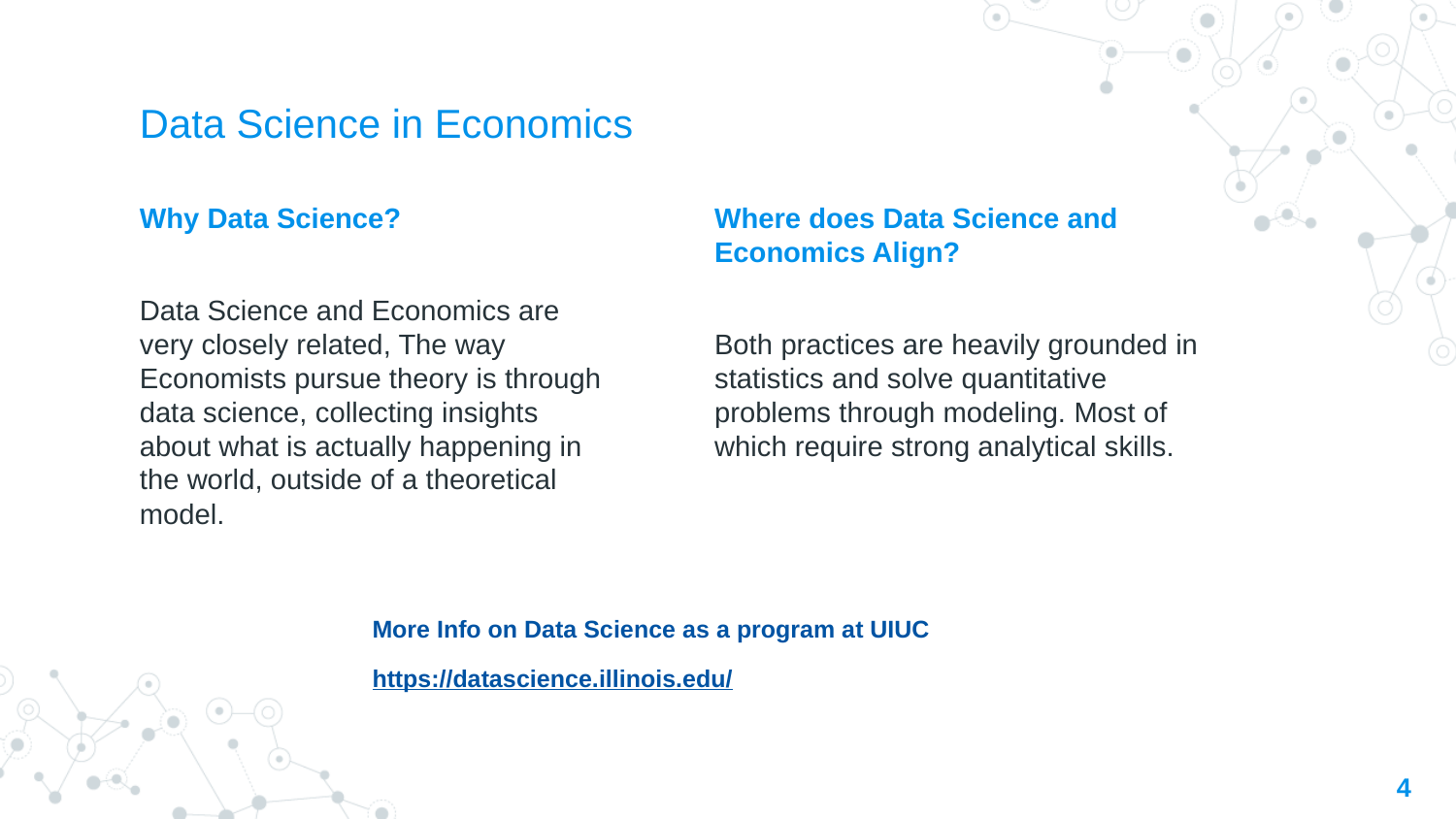

# Data Science in Economics
Why Data Science?

Data Science and Economics are very closely related, The way Economists pursue theory is through data science, collecting insights about what is actually happening in the world, outside of a theoretical model.
Where does Data Science and Economics Align?

Both practices are heavily grounded in statistics and solve quantitative problems through modeling. Most of which require strong analytical skills.
More Info on Data Science as a program at UIUC
https://datascience.illinois.edu/

4